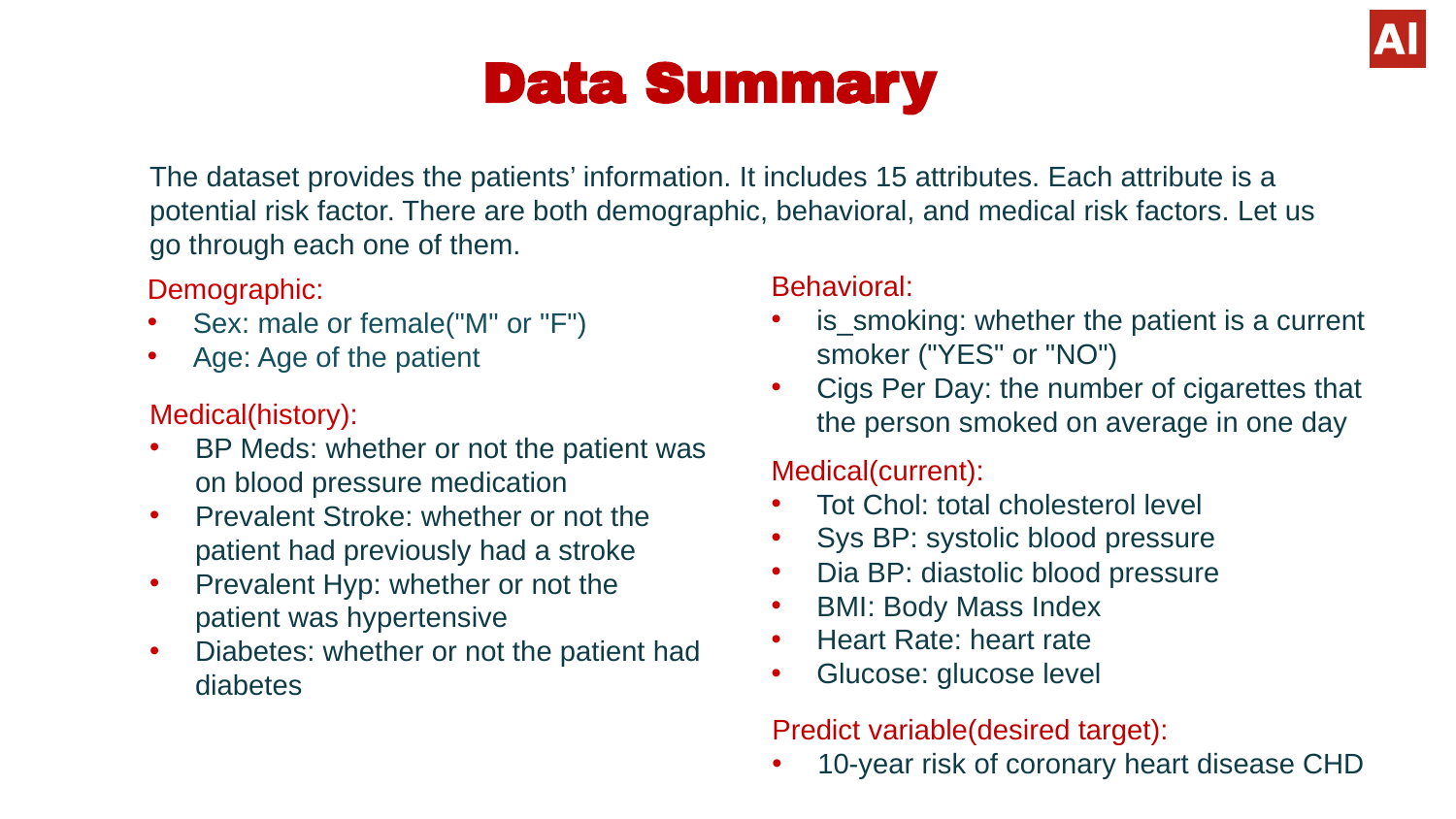

# Data Summary
The dataset provides the patients’ information. It includes 15 attributes. Each attribute is a potential risk factor. There are both demographic, behavioral, and medical risk factors. Let us go through each one of them.
Behavioral:
is_smoking: whether the patient is a current smoker ("YES" or "NO")
Cigs Per Day: the number of cigarettes that the person smoked on average in one day
Demographic:
Sex: male or female("M" or "F")
Age: Age of the patient
Medical(history):
BP Meds: whether or not the patient was on blood pressure medication
Prevalent Stroke: whether or not the patient had previously had a stroke
Prevalent Hyp: whether or not the patient was hypertensive
Diabetes: whether or not the patient had diabetes

Medical(current):
Tot Chol: total cholesterol level
Sys BP: systolic blood pressure
Dia BP: diastolic blood pressure
BMI: Body Mass Index
Heart Rate: heart rate
Glucose: glucose level

Predict variable(desired target):
10-year risk of coronary heart disease CHD